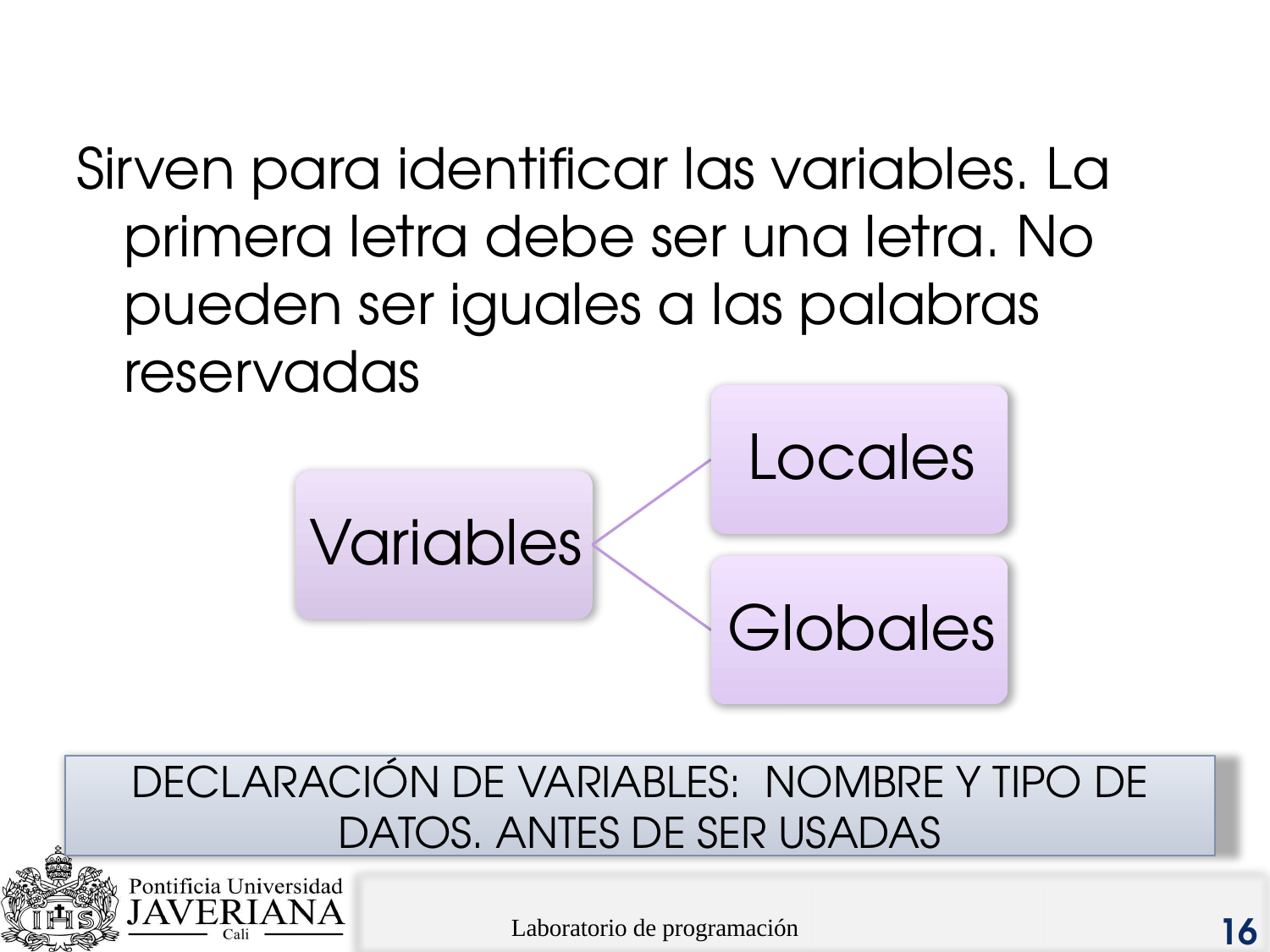

# Identificadores
Sirven para identificar las variables. La primera letra debe ser una letra. No pueden ser iguales a las palabras reservadas

Variables

Locales

Globales
DECLARACIÓN DE VARIABLES:  NOMBRE Y TIPO DE DATOS. ANTES DE SER USADAS
Laboratorio de programación
16